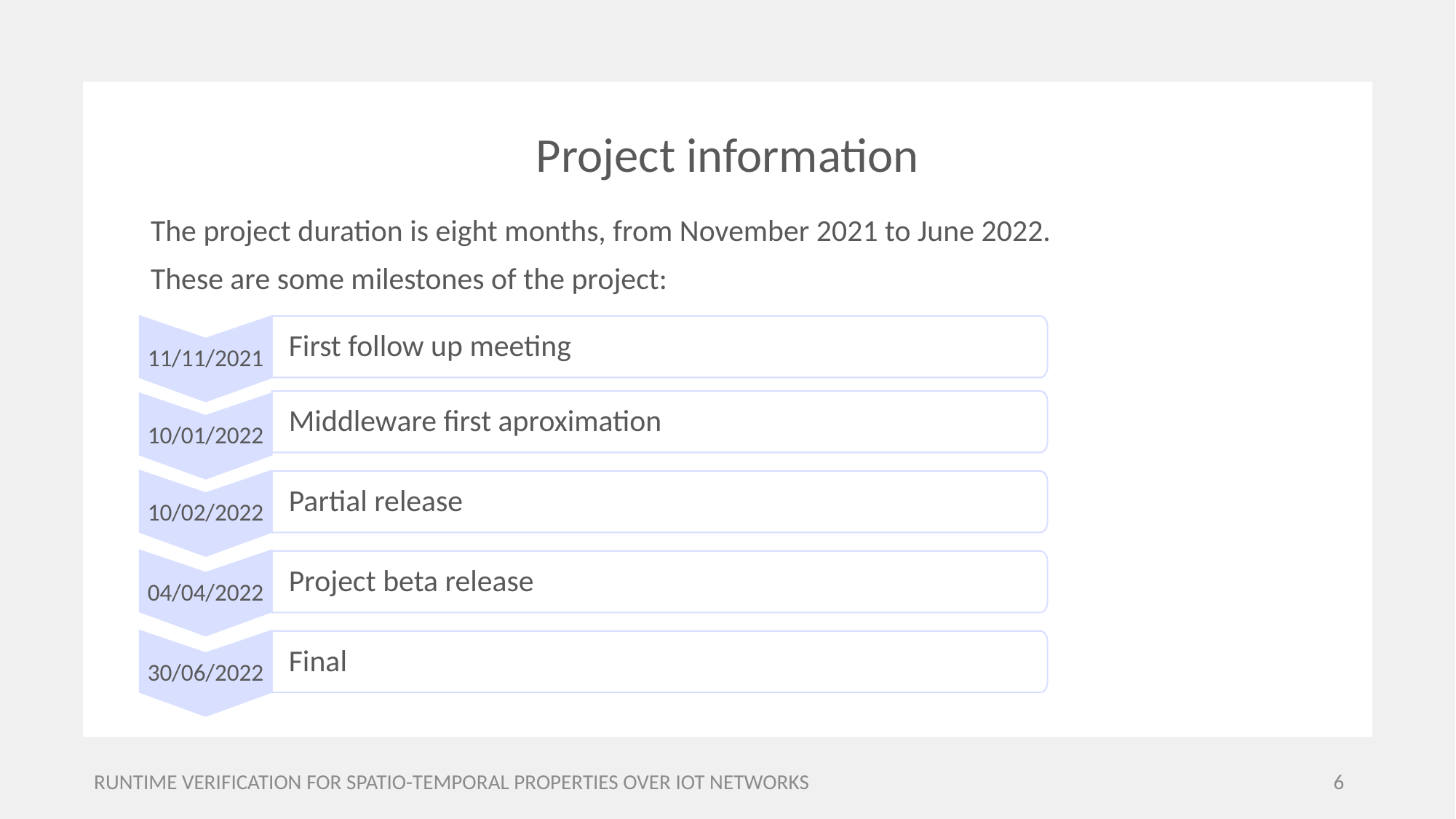

# Project information
The project duration is eight months, from November 2021 to June 2022.
These are some milestones of the project:

11/11/2021
First follow up meeting
Middleware first aproximation
Partial release
Project beta release
Final
10/01/2022
10/02/2022
04/04/2022
30/06/2022
RUNTIME VERIFICATION FOR SPATIO-TEMPORAL PROPERTIES OVER IOT NETWORKS
6